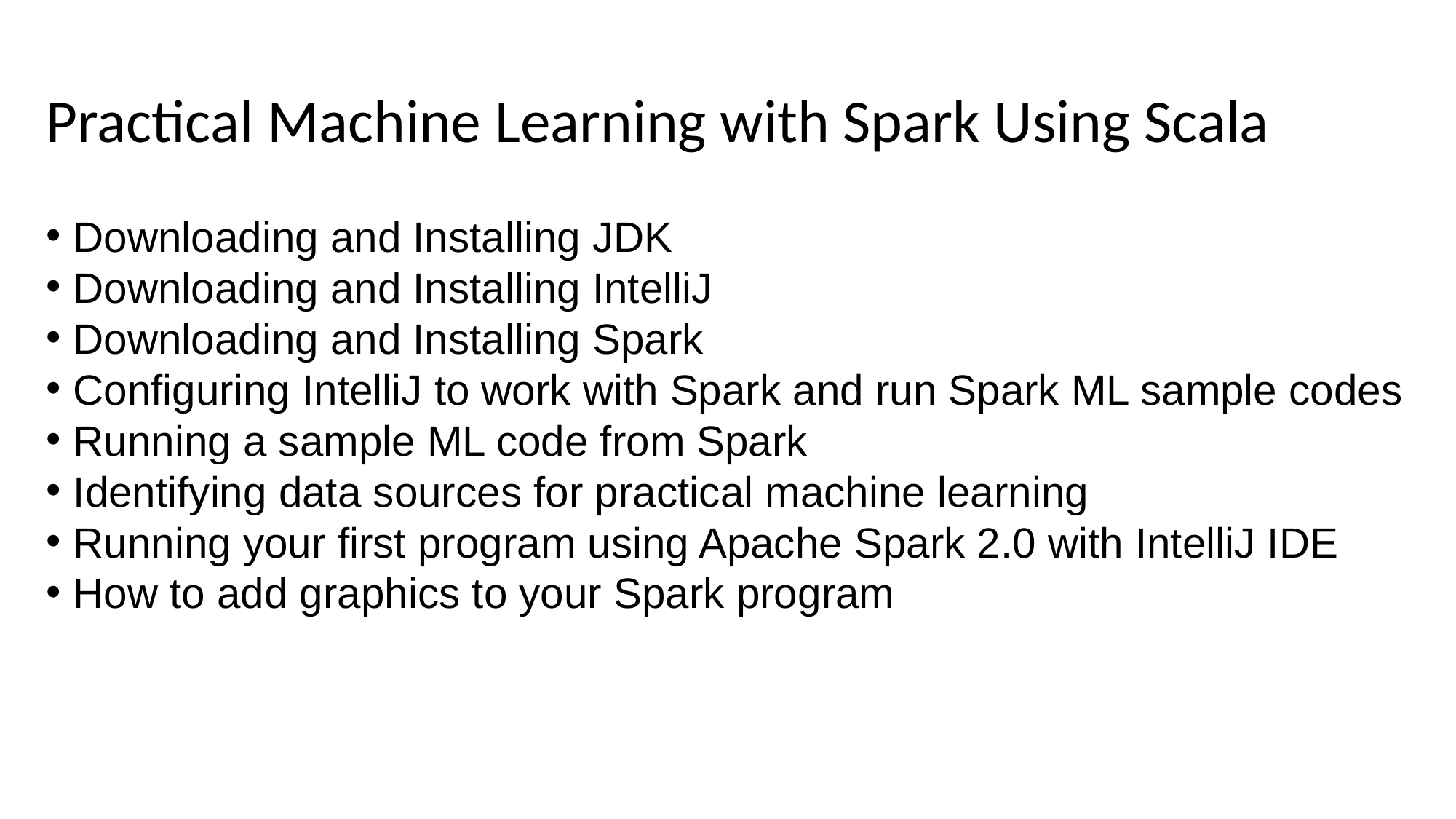

# Practical Machine Learning with Spark Using Scala
Downloading and Installing JDK
Downloading and Installing IntelliJ
Downloading and Installing Spark
Configuring IntelliJ to work with Spark and run Spark ML sample codes
Running a sample ML code from Spark
Identifying data sources for practical machine learning
Running your first program using Apache Spark 2.0 with IntelliJ IDE
How to add graphics to your Spark program